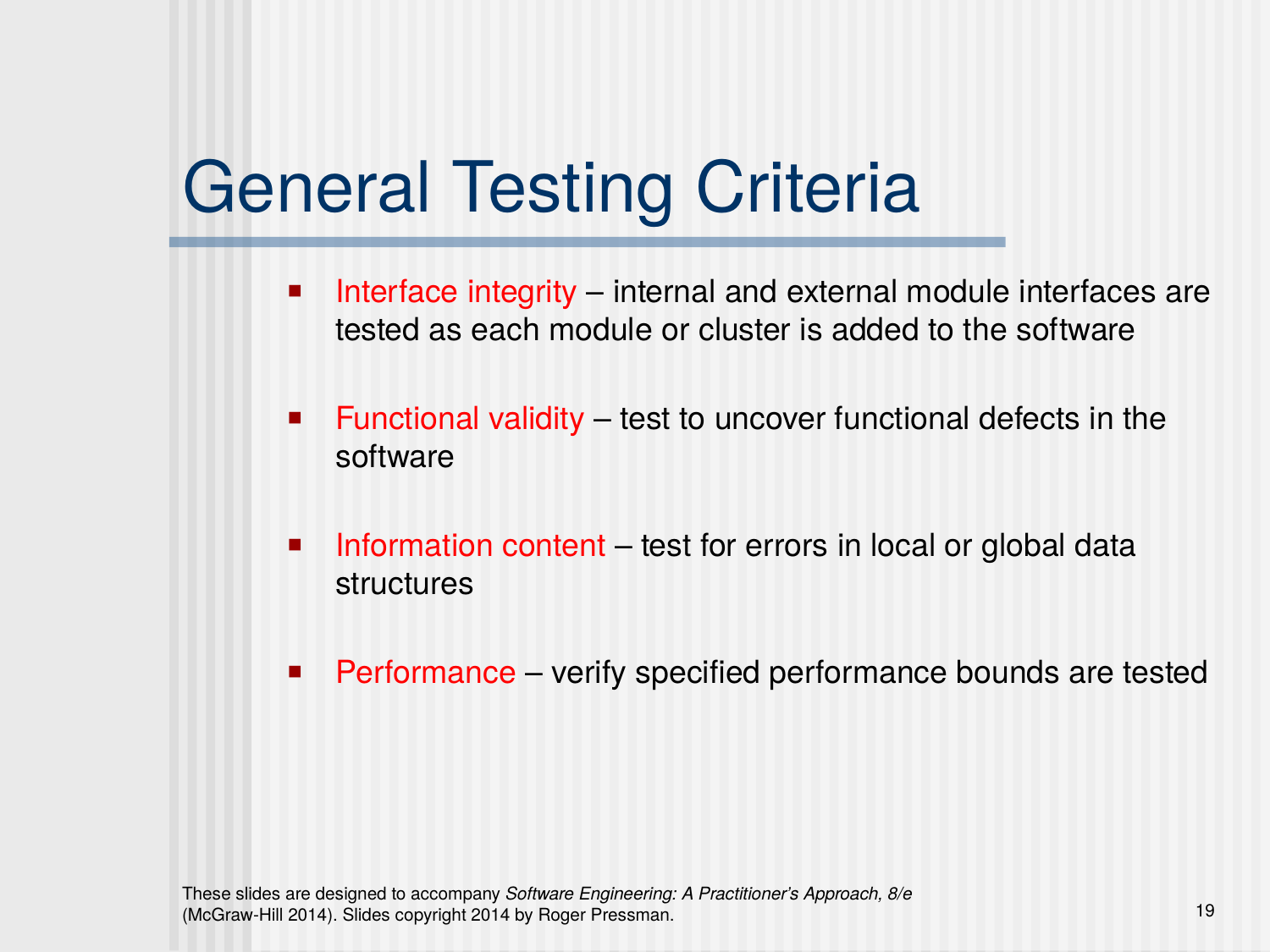

# General Testing Criteria
Interface integrity – internal and external module interfaces are tested as each module or cluster is added to the software

Functional validity – test to uncover functional defects in the software

Information content – test for errors in local or global data structures

Performance – verify specified performance bounds are tested
These slides are designed to accompany Software Engineering: A Practitioner’s Approach, 8/e (McGraw-Hill 2014). Slides copyright 2014 by Roger Pressman.
19